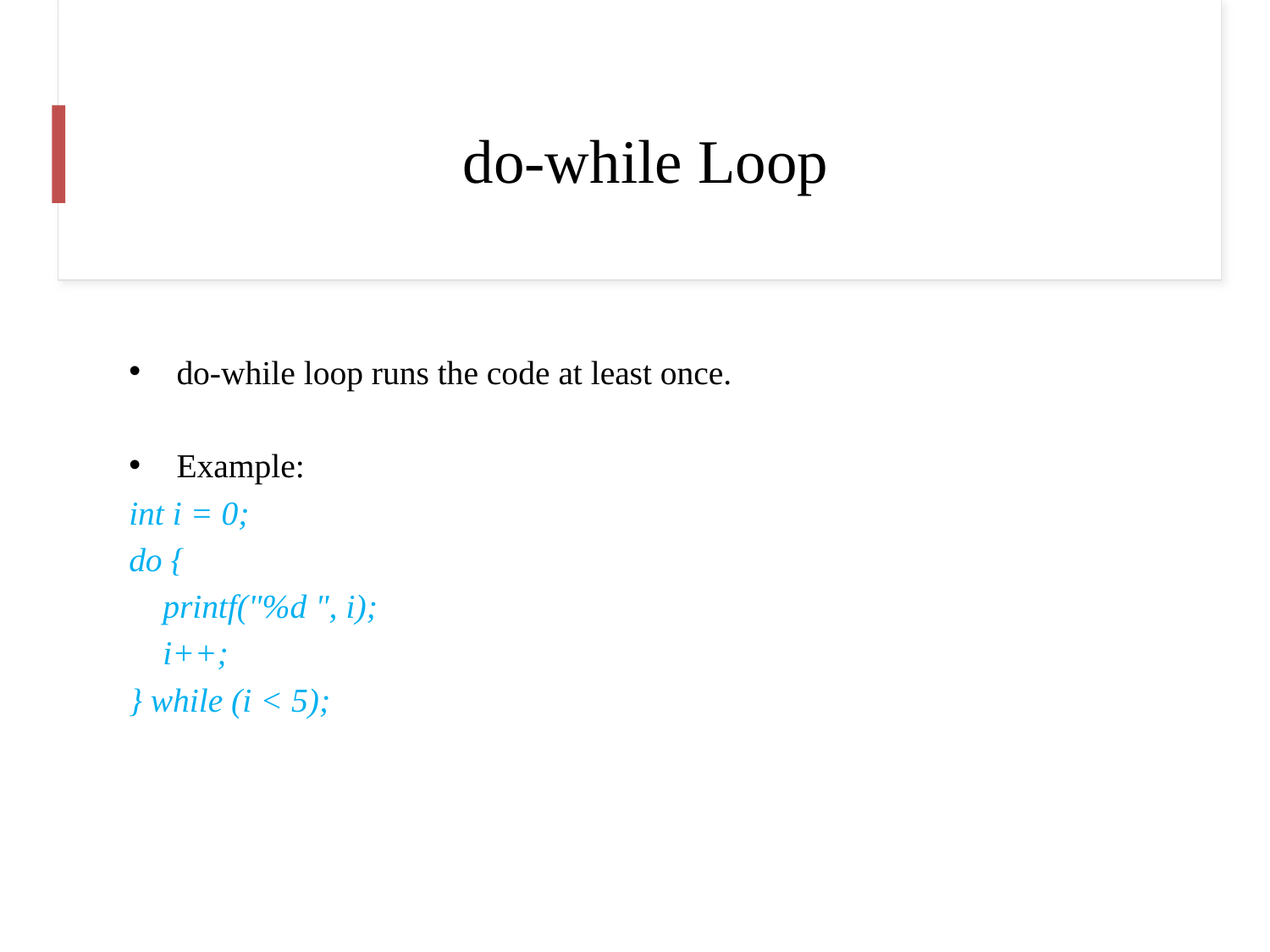

# do-while Loop

do-while loop runs the code at least once.

Example:
int i = 0;
do {
    printf("%d ", i);
    i++;
} while (i < 5);